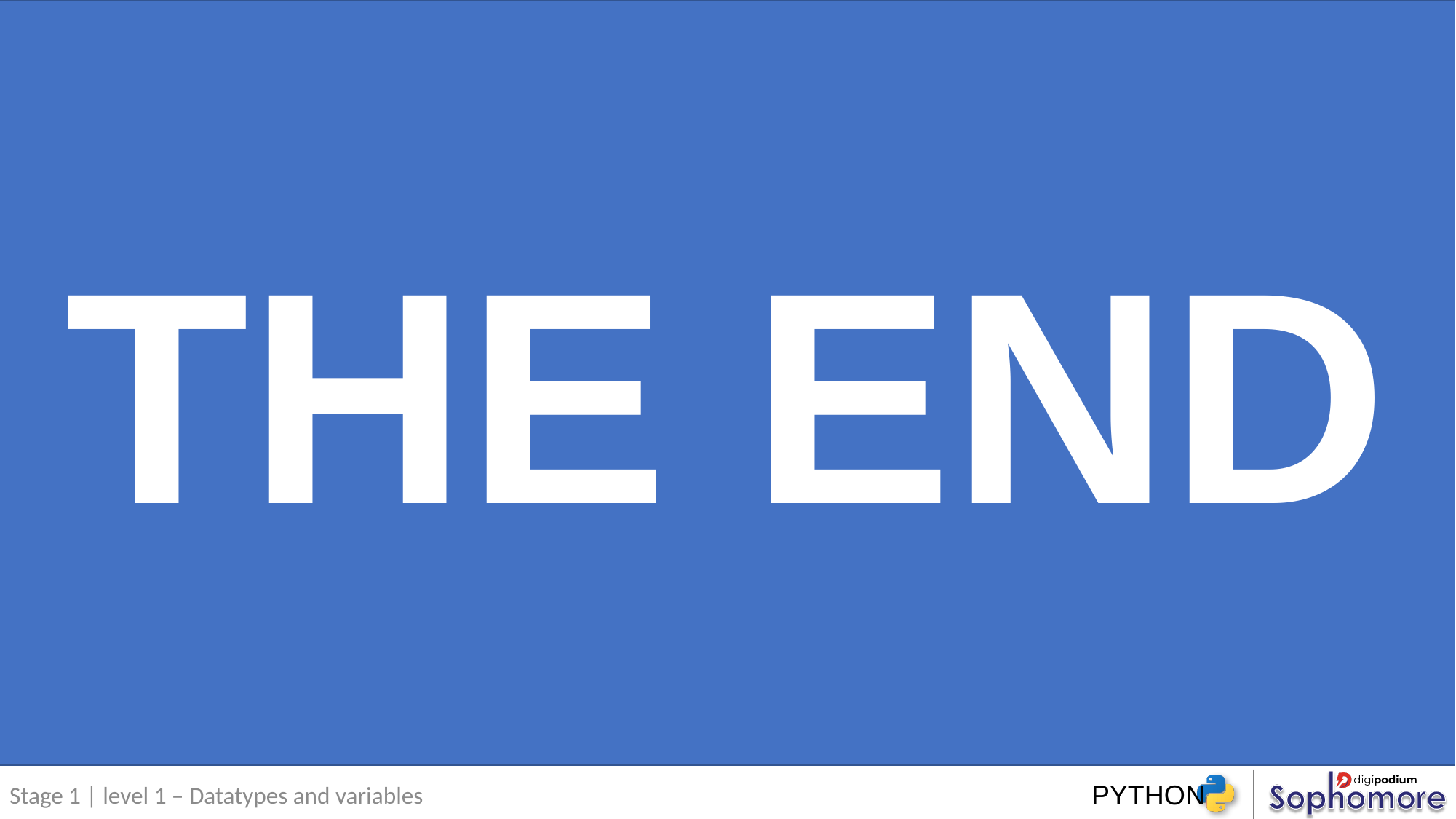

THE END
Stage 1 | level 1 – Datatypes and variables